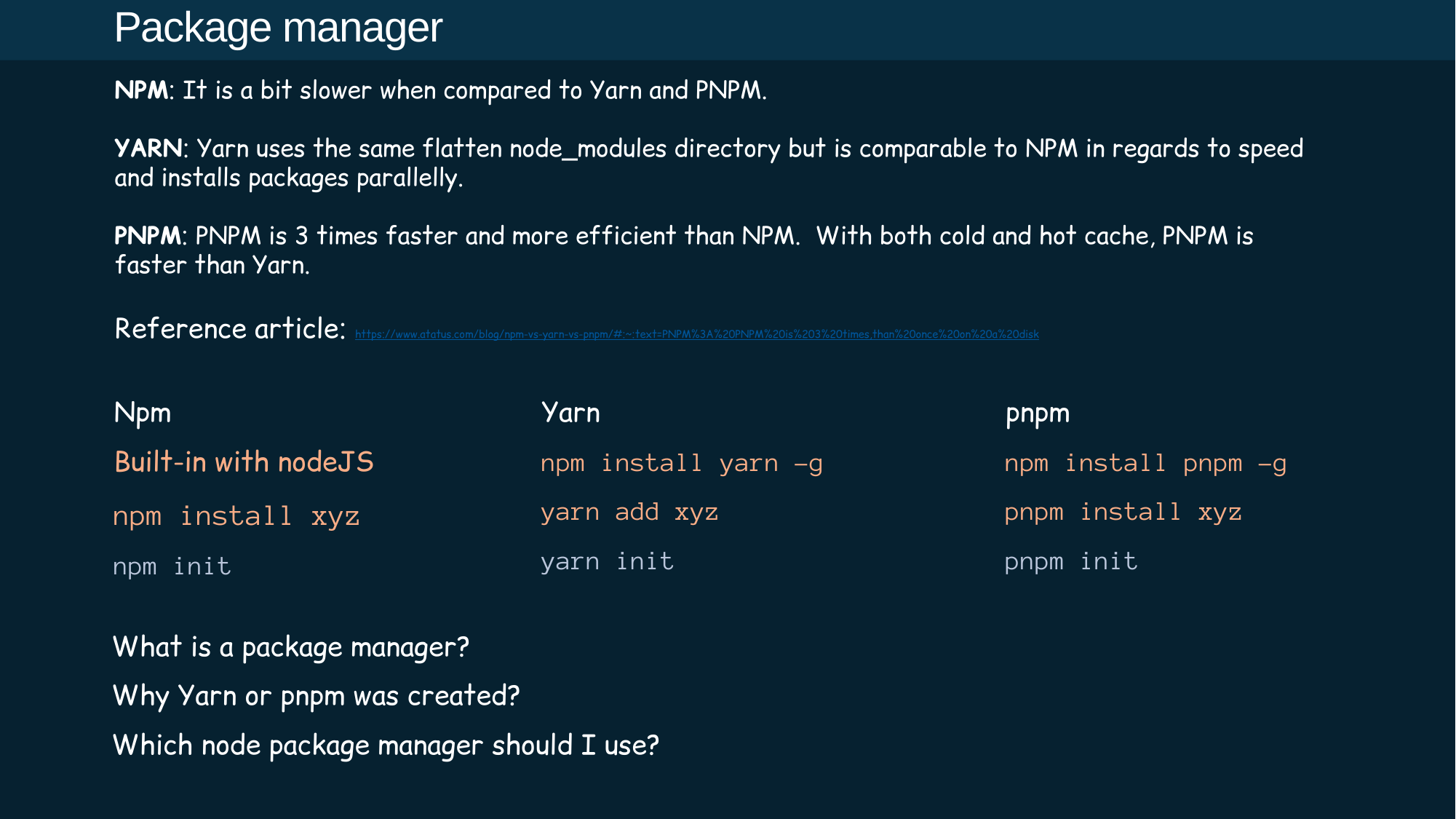

# Package manager
NPM: It is a bit slower when compared to Yarn and PNPM.

YARN: Yarn uses the same flatten node_modules directory but is comparable to NPM in regards to speed and installs packages parallelly.

PNPM: PNPM is 3 times faster and more efficient than NPM.  With both cold and hot cache, PNPM is faster than Yarn.

Reference article: https://www.atatus.com/blog/npm-vs-yarn-vs-pnpm/#:~:text=PNPM%3A%20PNPM%20is%203%20times,than%20once%20on%20a%20disk
Npm
Built-in with nodeJS
npm install xyz
npm init
Yarn
npm install yarn -g
yarn add xyz
yarn init
pnpm
npm install pnpm -g
pnpm install xyz
pnpm init
What is a package manager?
Why Yarn or pnpm was created?
Which node package manager should I use?